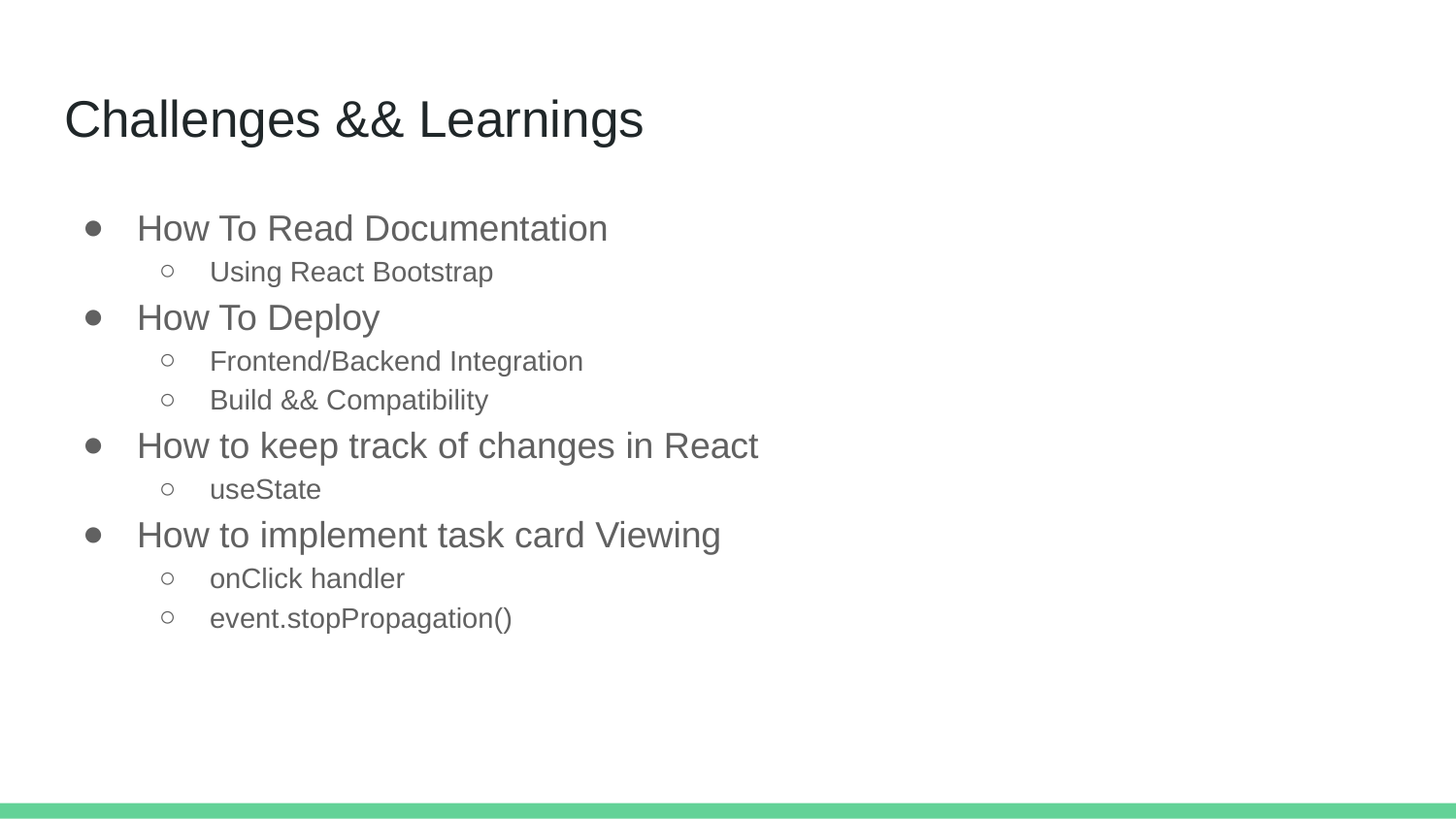

# Challenges && Learnings
How To Read Documentation
Using React Bootstrap
How To Deploy
Frontend/Backend Integration
Build && Compatibility
How to keep track of changes in React
useState
How to implement task card Viewing
onClick handler
event.stopPropagation()